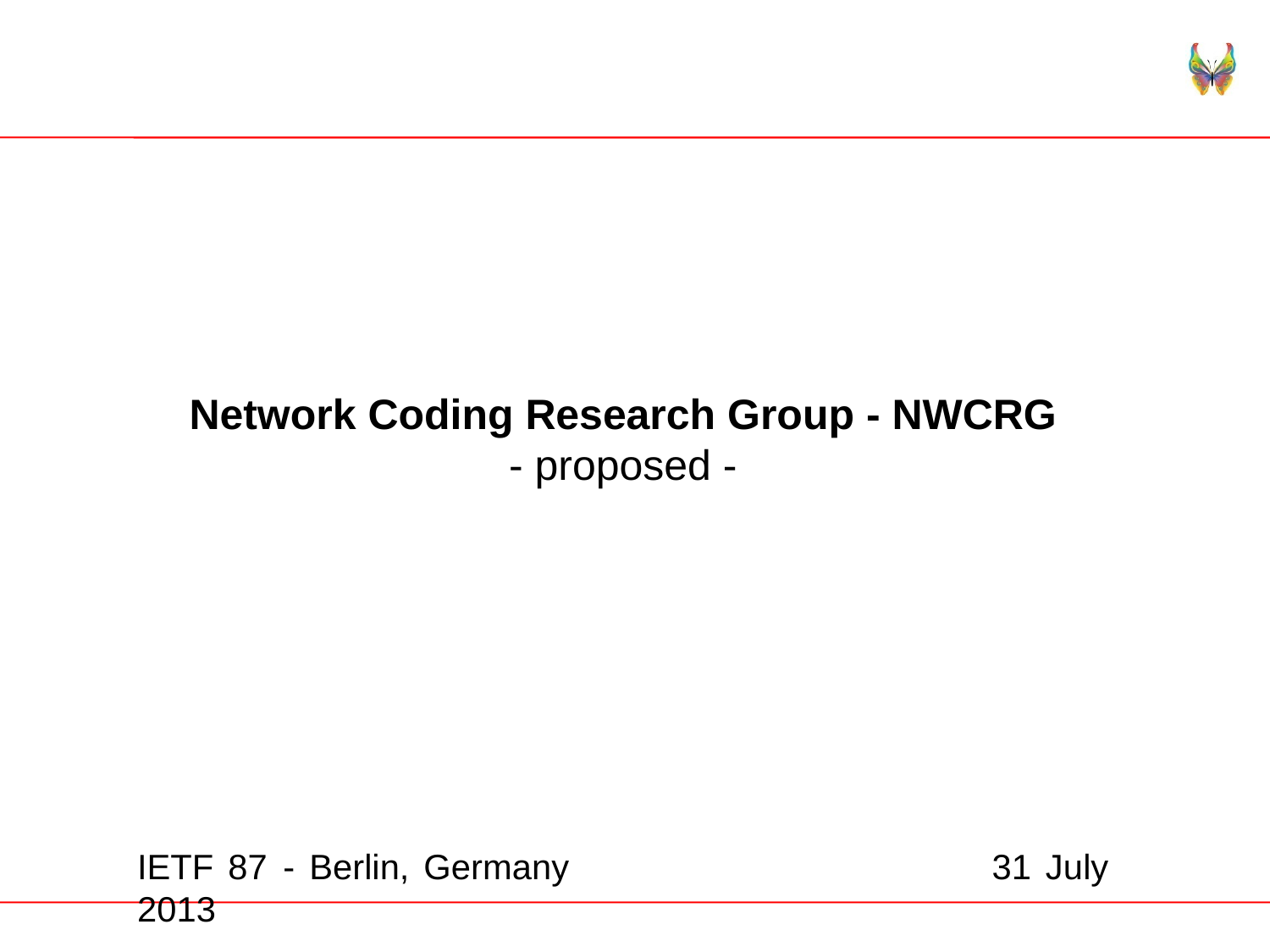

Network Coding Research Group - NWCRG
- proposed -

IETF 87	 - Berlin, Germany		              31 July 2013